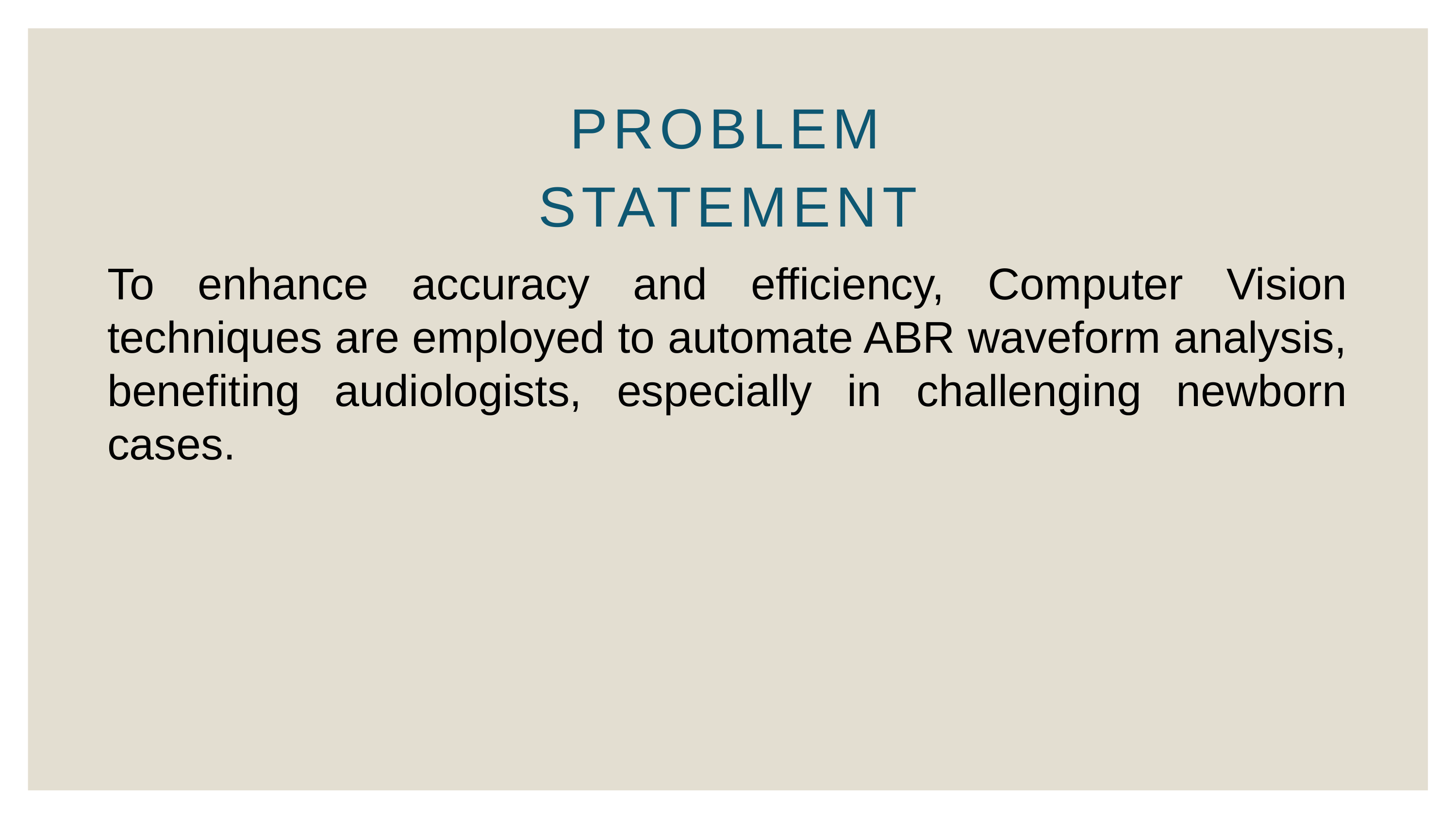

PROBLEM STATEMENT
To enhance accuracy and efficiency, Computer Vision techniques are employed to automate ABR waveform analysis, benefiting audiologists, especially in challenging newborn cases.